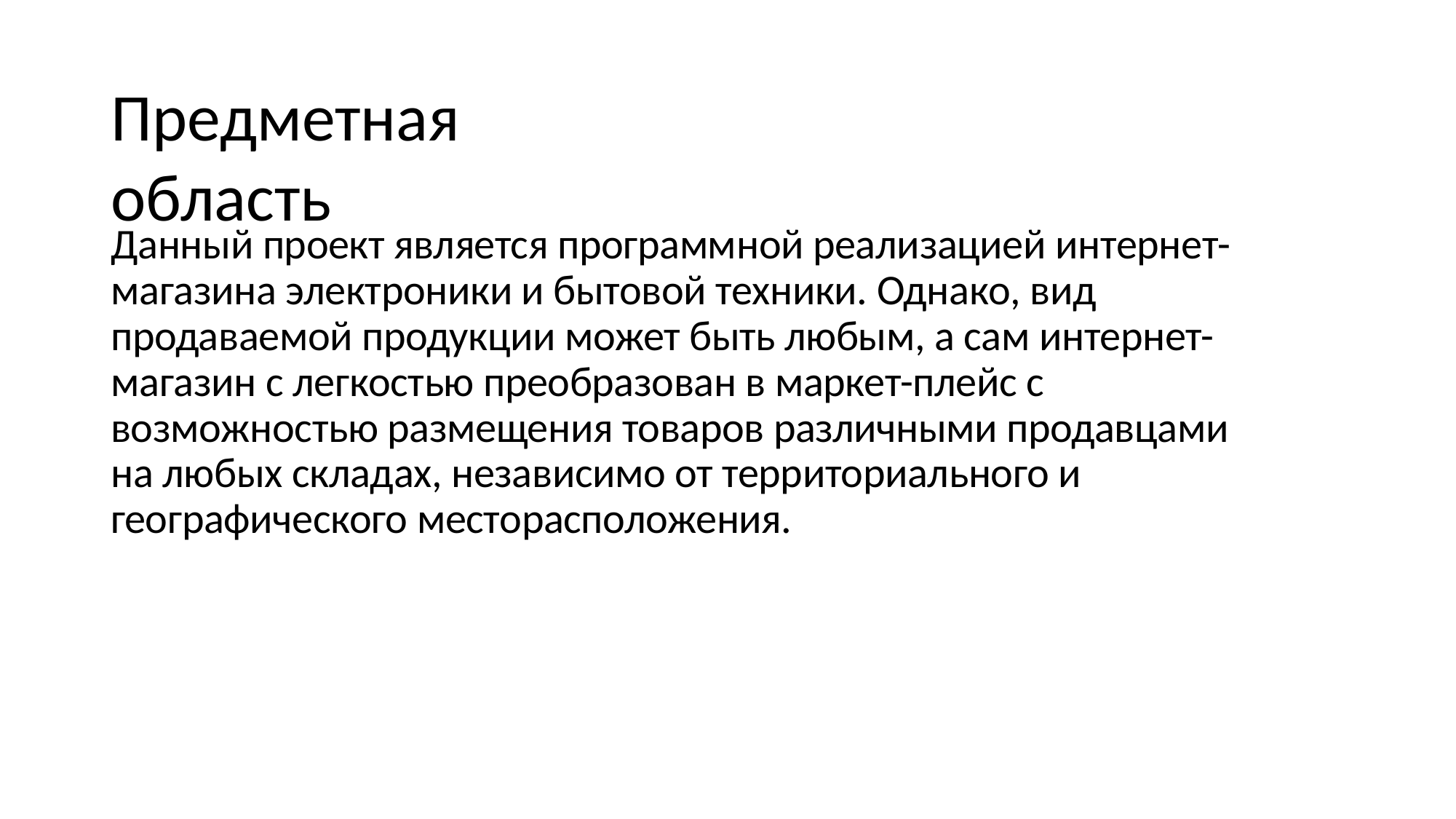

# Предметная область
Данный проект является программной реализацией интернет-магазина электроники и бытовой техники. Однако, вид продаваемой продукции может быть любым, а сам интернет-магазин с легкостью преобразован в маркет-плейс с возможностью размещения товаров различными продавцами на любых складах, независимо от территориального и географического месторасположения.